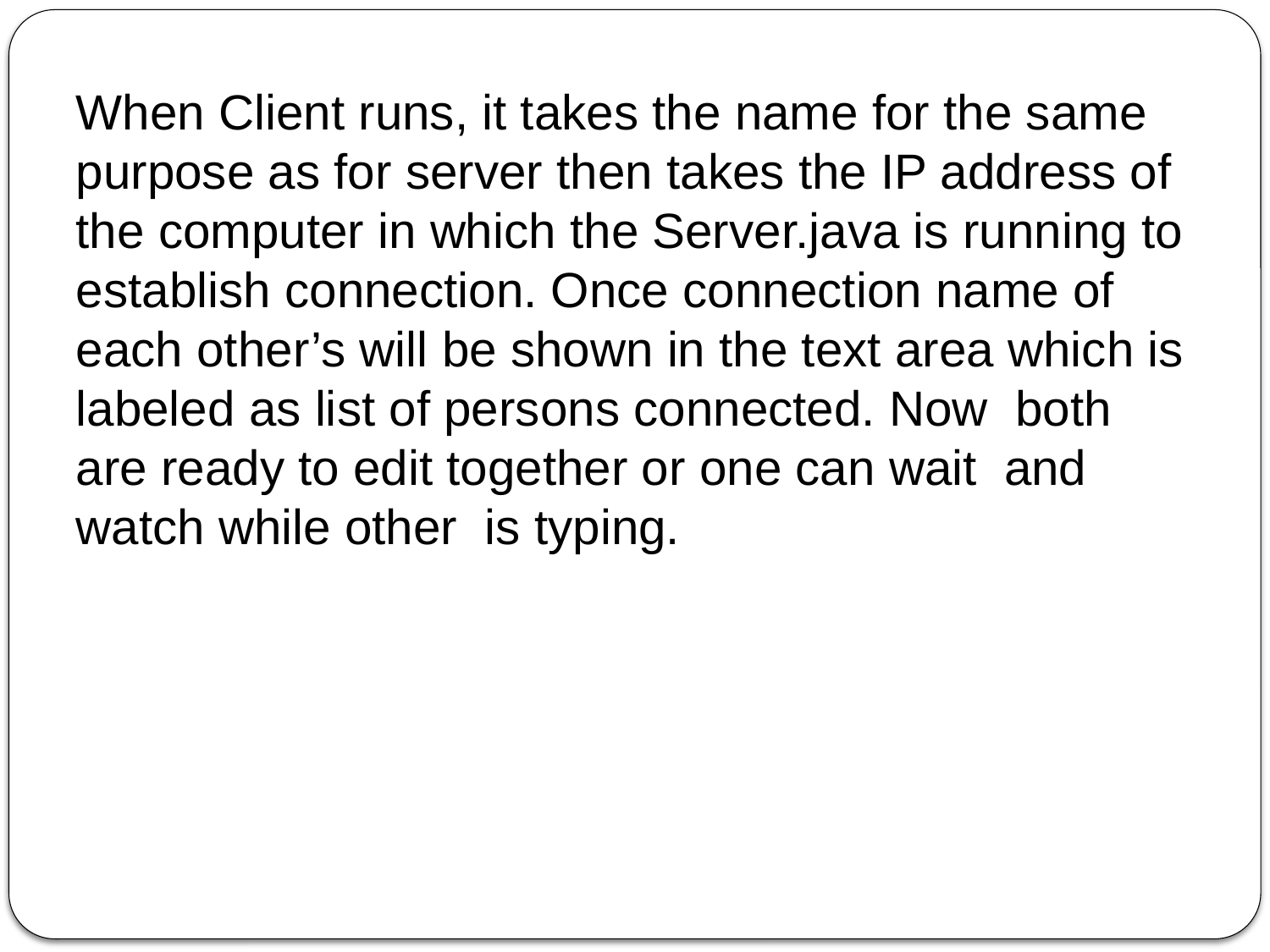

When Client runs, it takes the name for the same purpose as for server then takes the IP address of the computer in which the Server.java is running to establish connection. Once connection name of each other’s will be shown in the text area which is labeled as list of persons connected. Now  both are ready to edit together or one can wait  and watch while other  is typing.